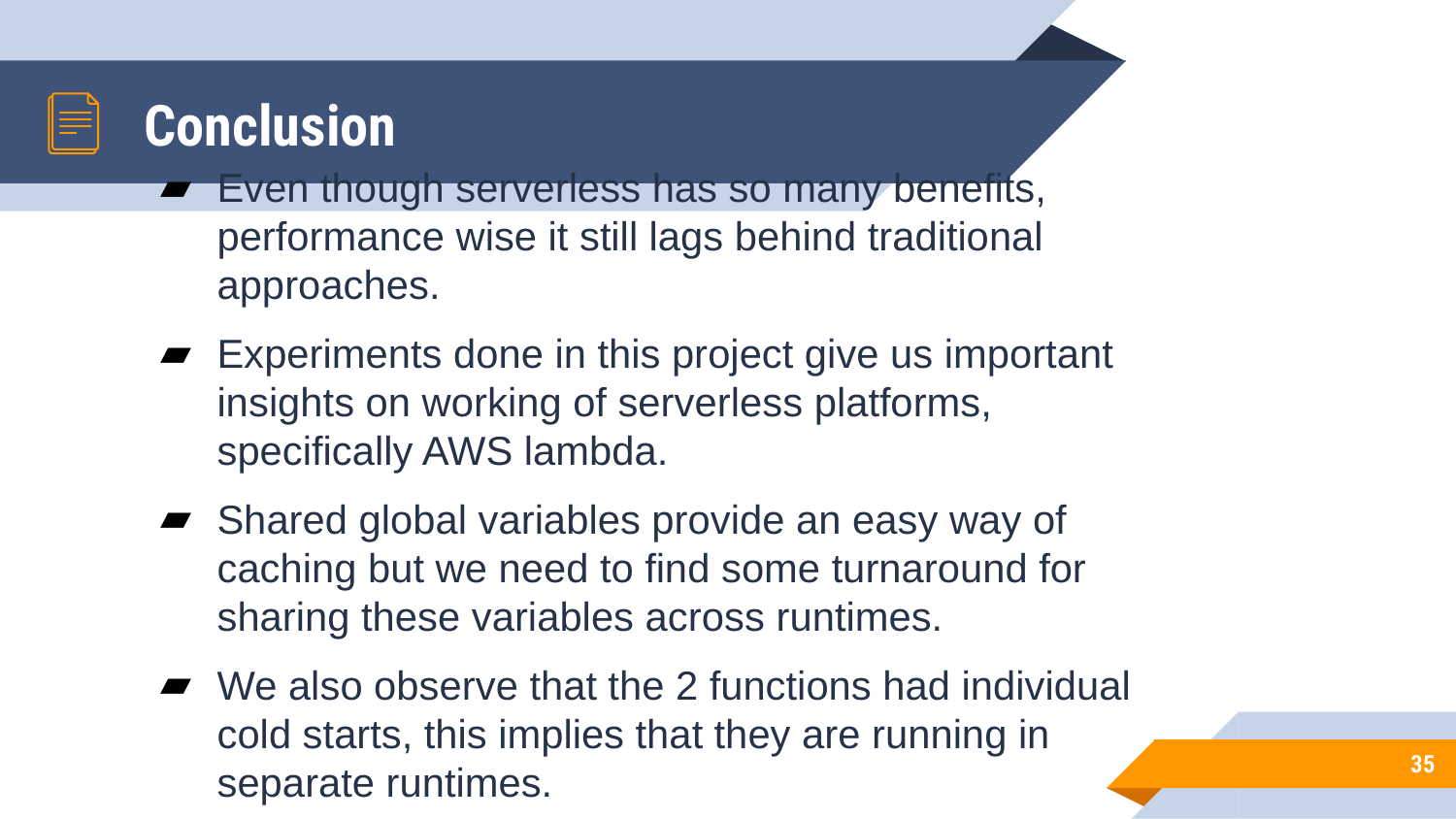

# Conclusion

Even though serverless has so many benefits, performance wise it still lags behind traditional approaches.
Experiments done in this project give us important insights on working of serverless platforms, specifically AWS lambda.
Shared global variables provide an easy way of caching but we need to find some turnaround for sharing these variables across runtimes.
We also observe that the 2 functions had individual cold starts, this implies that they are running in separate runtimes.
35